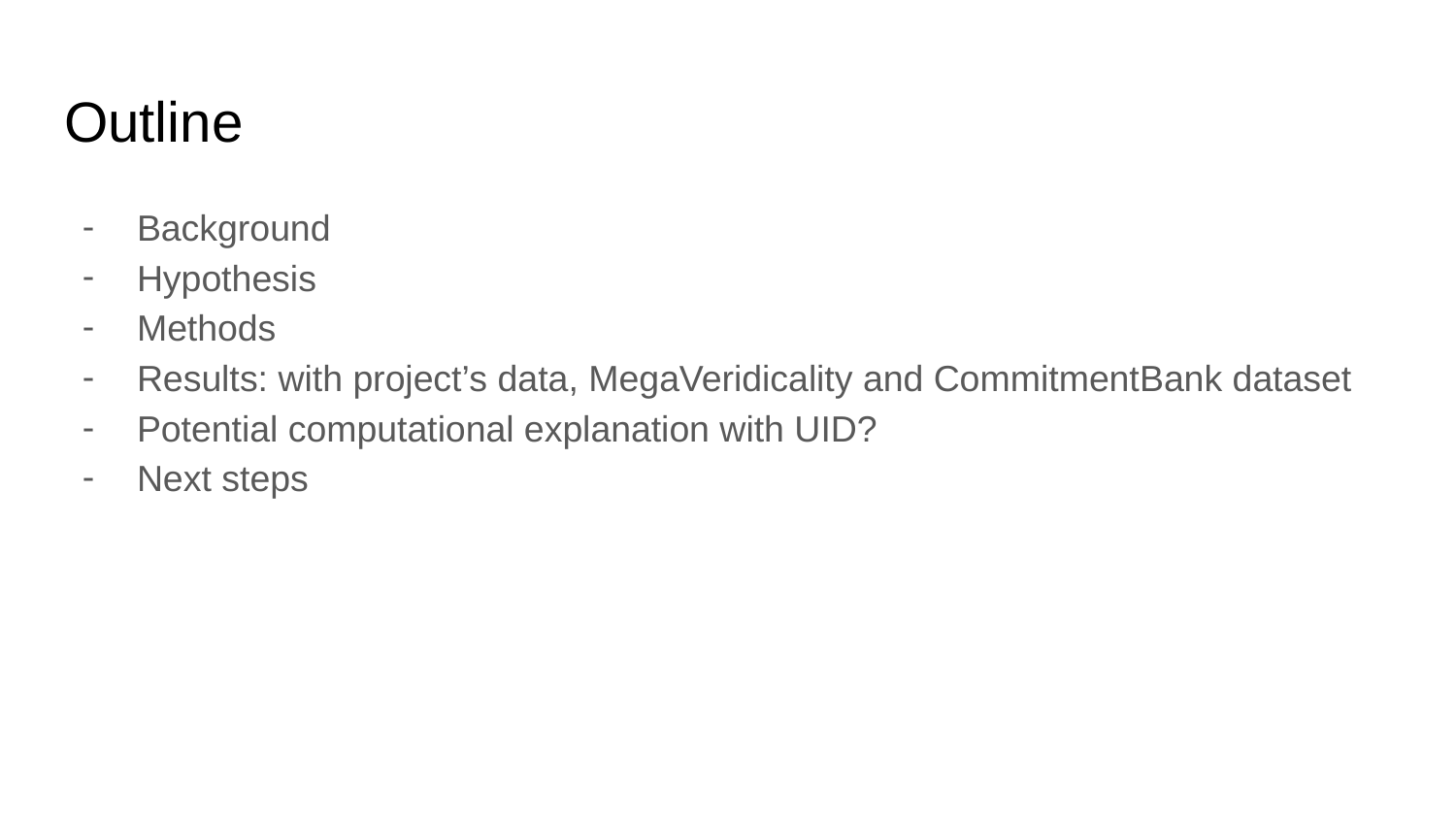

# Outline
Background
Hypothesis
Methods
Results: with project’s data, MegaVeridicality and CommitmentBank dataset
Potential computational explanation with UID?
Next steps